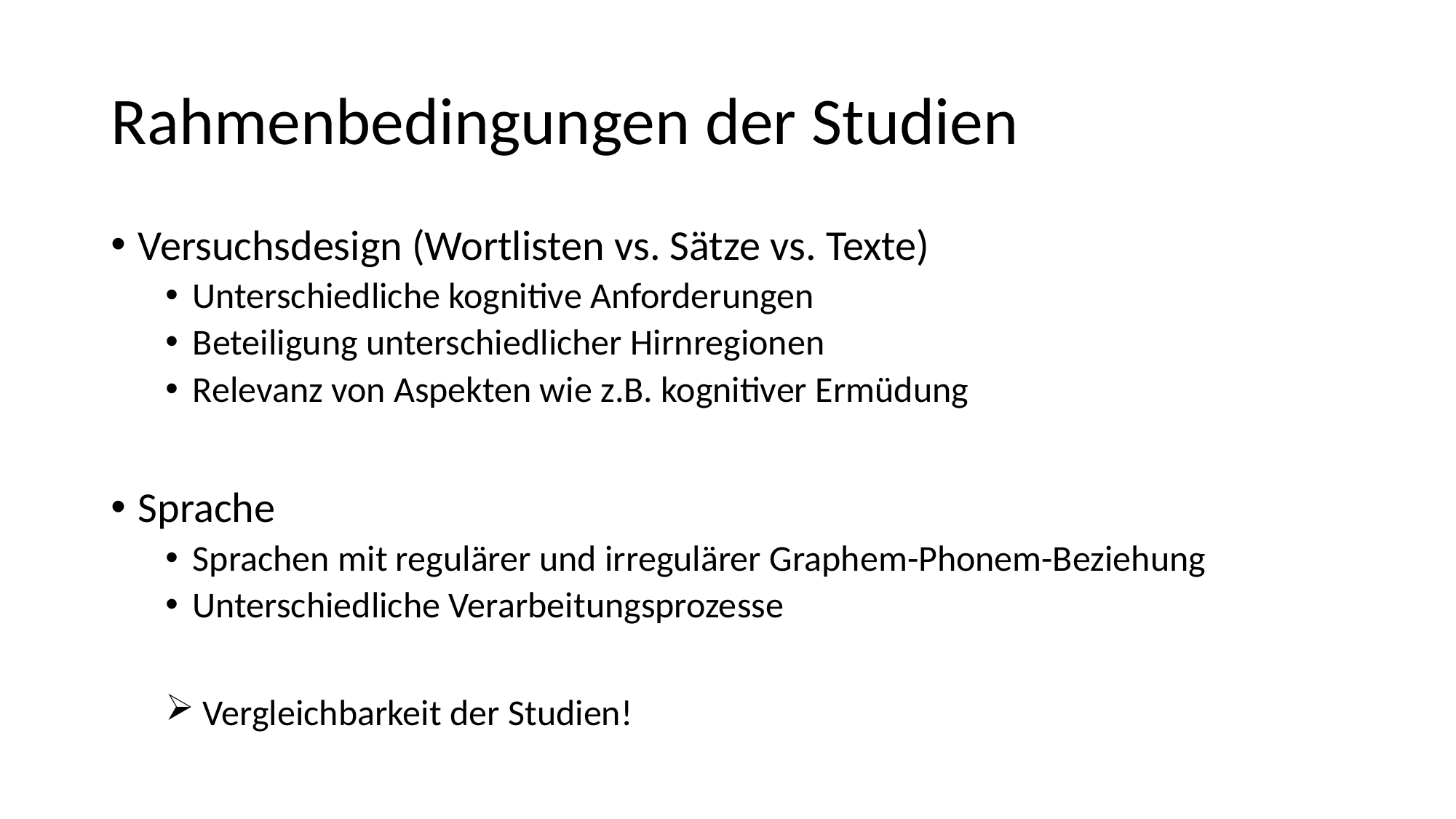

# Rahmenbedingungen der Studien
Versuchsdesign (Wortlisten vs. Sätze vs. Texte)
Unterschiedliche kognitive Anforderungen
Beteiligung unterschiedlicher Hirnregionen
Relevanz von Aspekten wie z.B. kognitiver Ermüdung

Sprache
Sprachen mit regulärer und irregulärer Graphem-Phonem-Beziehung
Unterschiedliche Verarbeitungsprozesse

 Vergleichbarkeit der Studien!